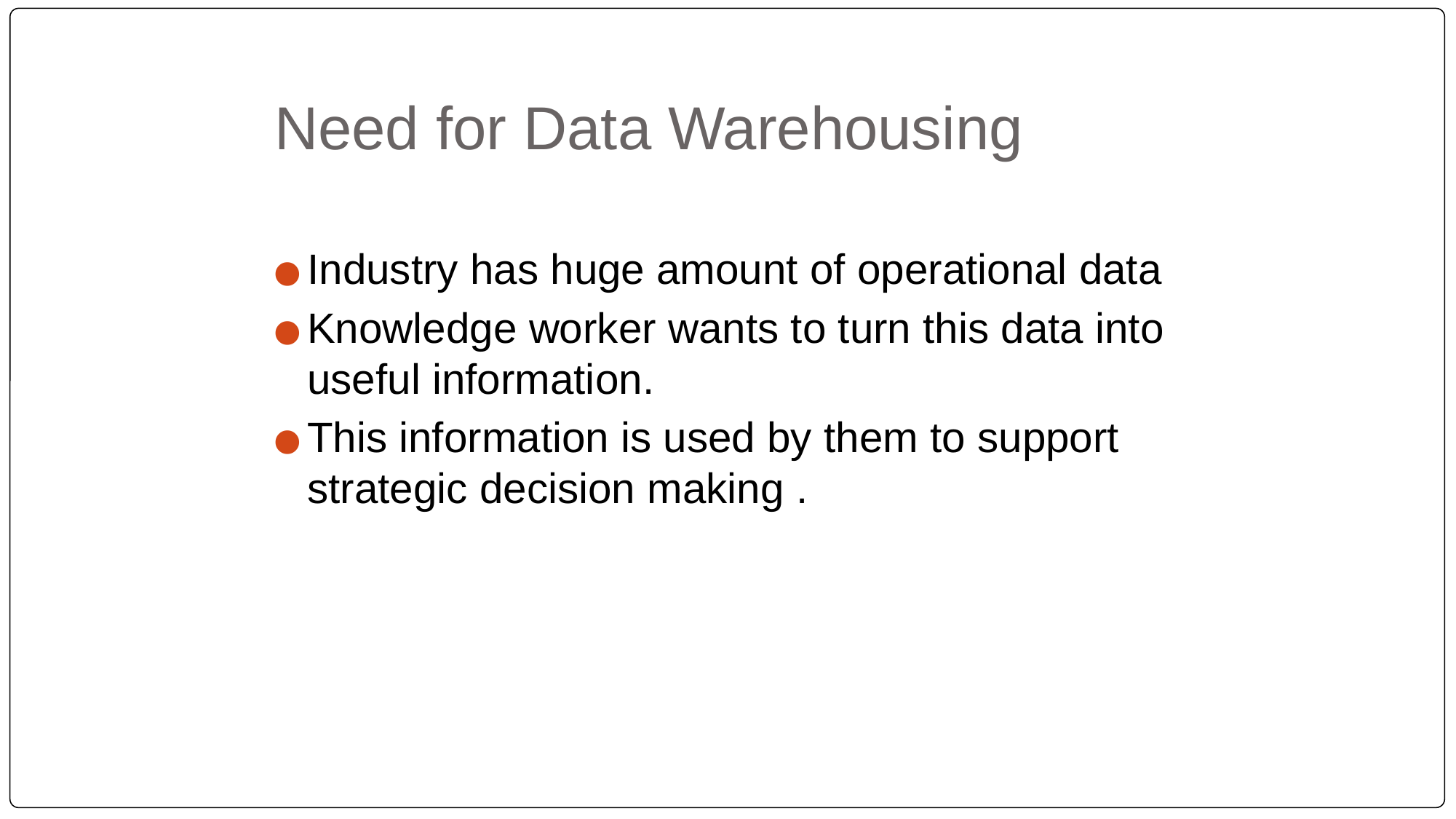

# Need for Data Warehousing
Industry has huge amount of operational data
Knowledge worker wants to turn this data into useful information.
This information is used by them to support strategic decision making .